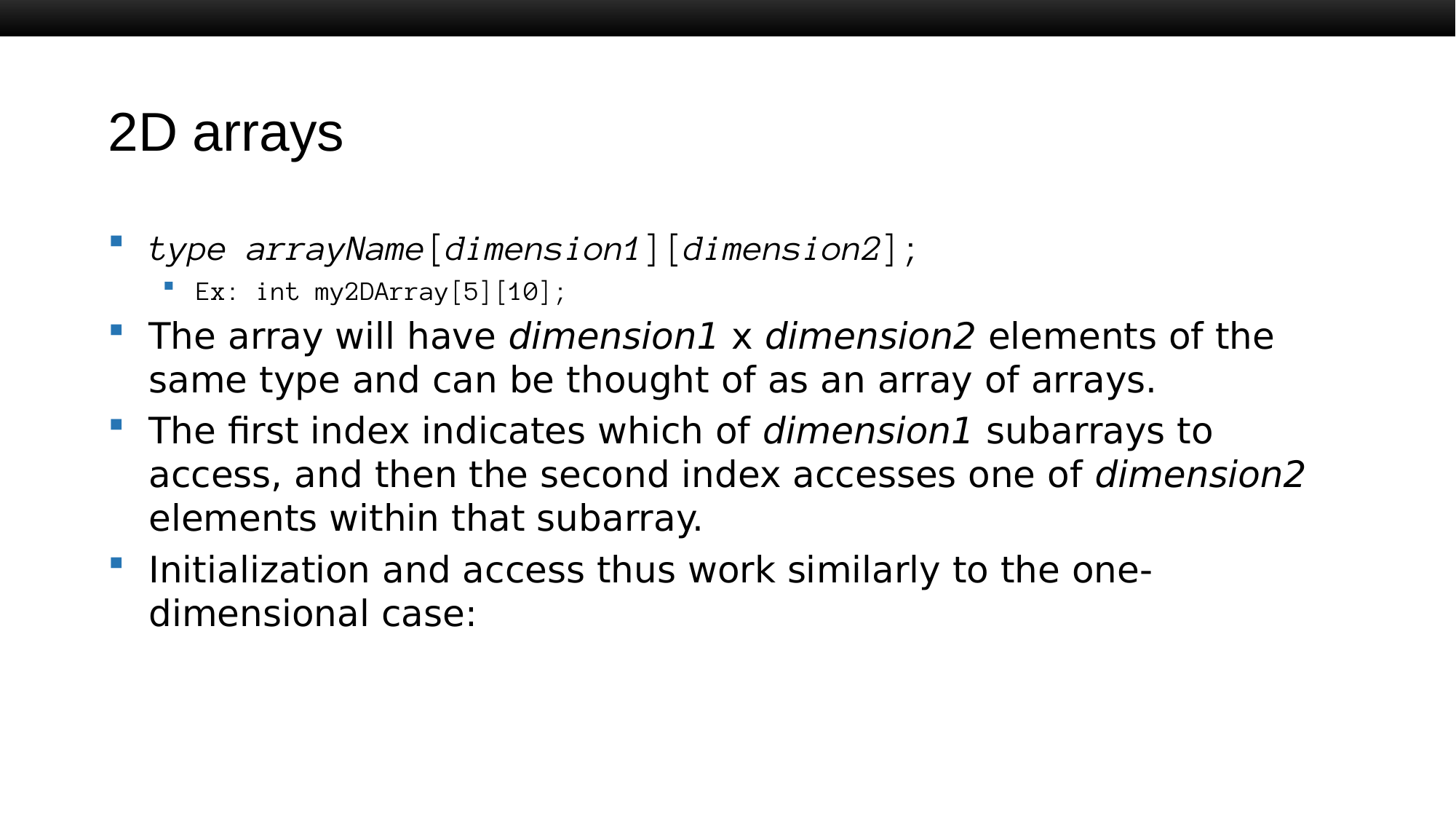

# 2D arrays
type arrayName[dimension1][dimension2];
Ex: int my2DArray[5][10];
The array will have dimension1 x dimension2 elements of the same type and can be thought of as an array of arrays.
The first index indicates which of dimension1 subarrays to access, and then the second index accesses one of dimension2 elements within that subarray.
Initialization and access thus work similarly to the one-dimensional case: